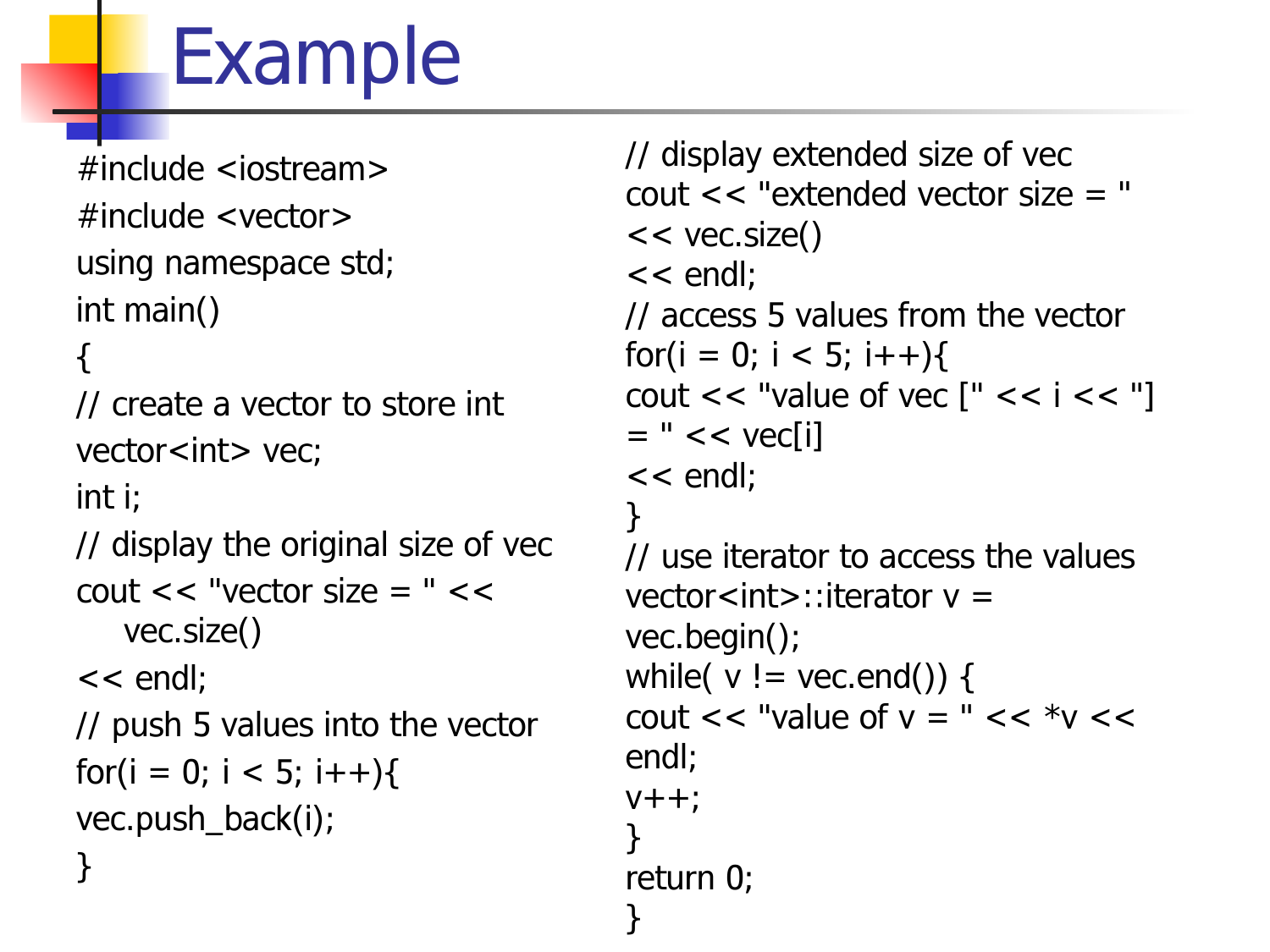

# Example
// display extended size of vec
cout << "extended vector size = " << vec.size()
<< endl;
// access 5 values from the vector
for(i = 0; i < 5; i++){
cout << "value of vec [" << i << "] = " << vec[i]
<< endl;
}
// use iterator to access the values
vector<int>::iterator v = vec.begin();
while( v != vec.end()) {
cout << "value of v = " << *v << endl;
v++;
}
return 0;
}
#include <iostream>
#include <vector>
using namespace std;
int main()
{
// create a vector to store int
vector<int> vec;
int i;
// display the original size of vec
cout << "vector size = " << vec.size()
<< endl;
// push 5 values into the vector
for(i = 0; i < 5; i++){
vec.push_back(i);
}